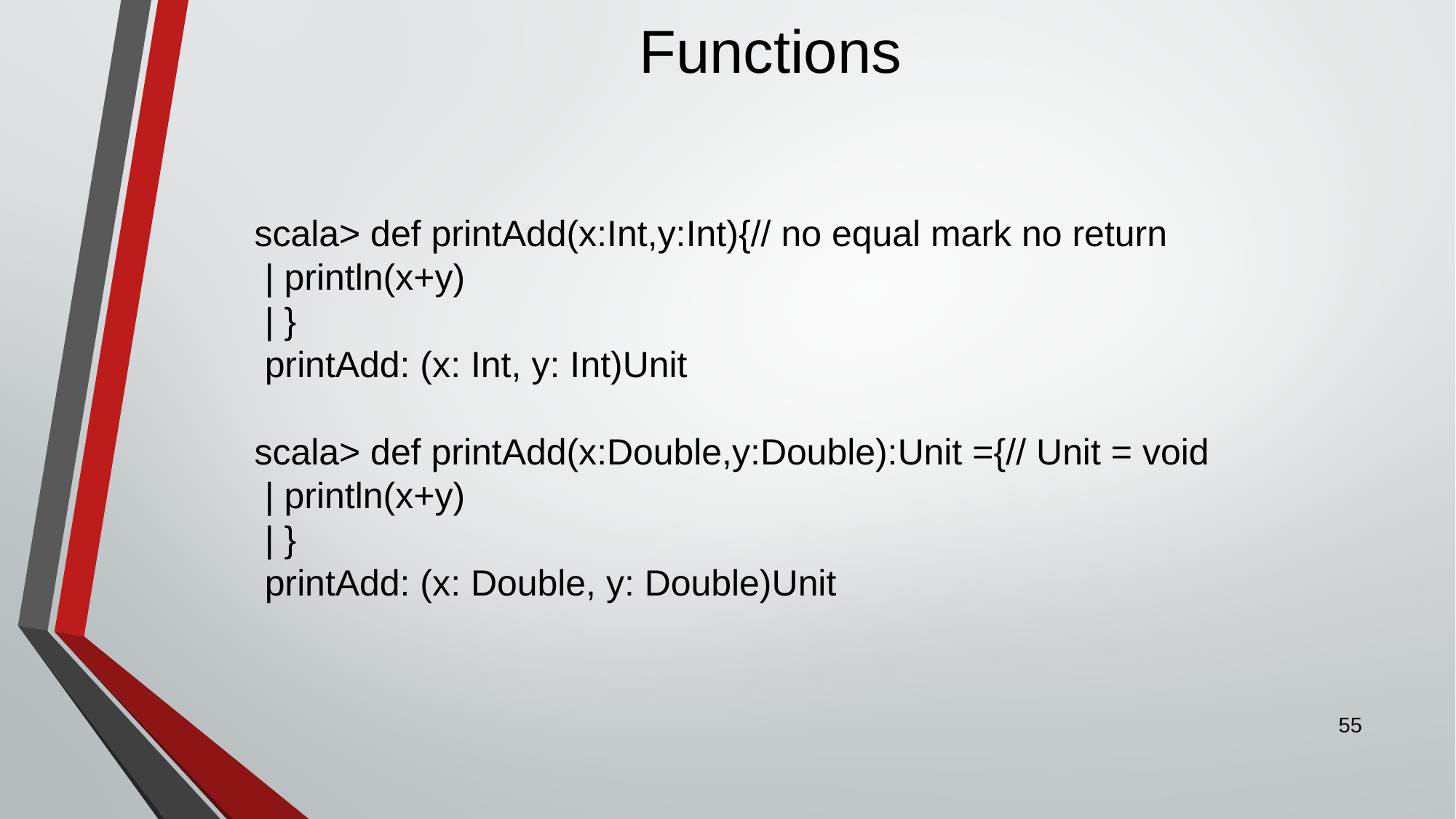

# Functions
scala> def printAdd(x:Int,y:Int){// no equal mark no return
 | println(x+y)
 | }
 printAdd: (x: Int, y: Int)Unit

scala> def printAdd(x:Double,y:Double):Unit ={// Unit = void
 | println(x+y)
 | }
 printAdd: (x: Double, y: Double)Unit

55